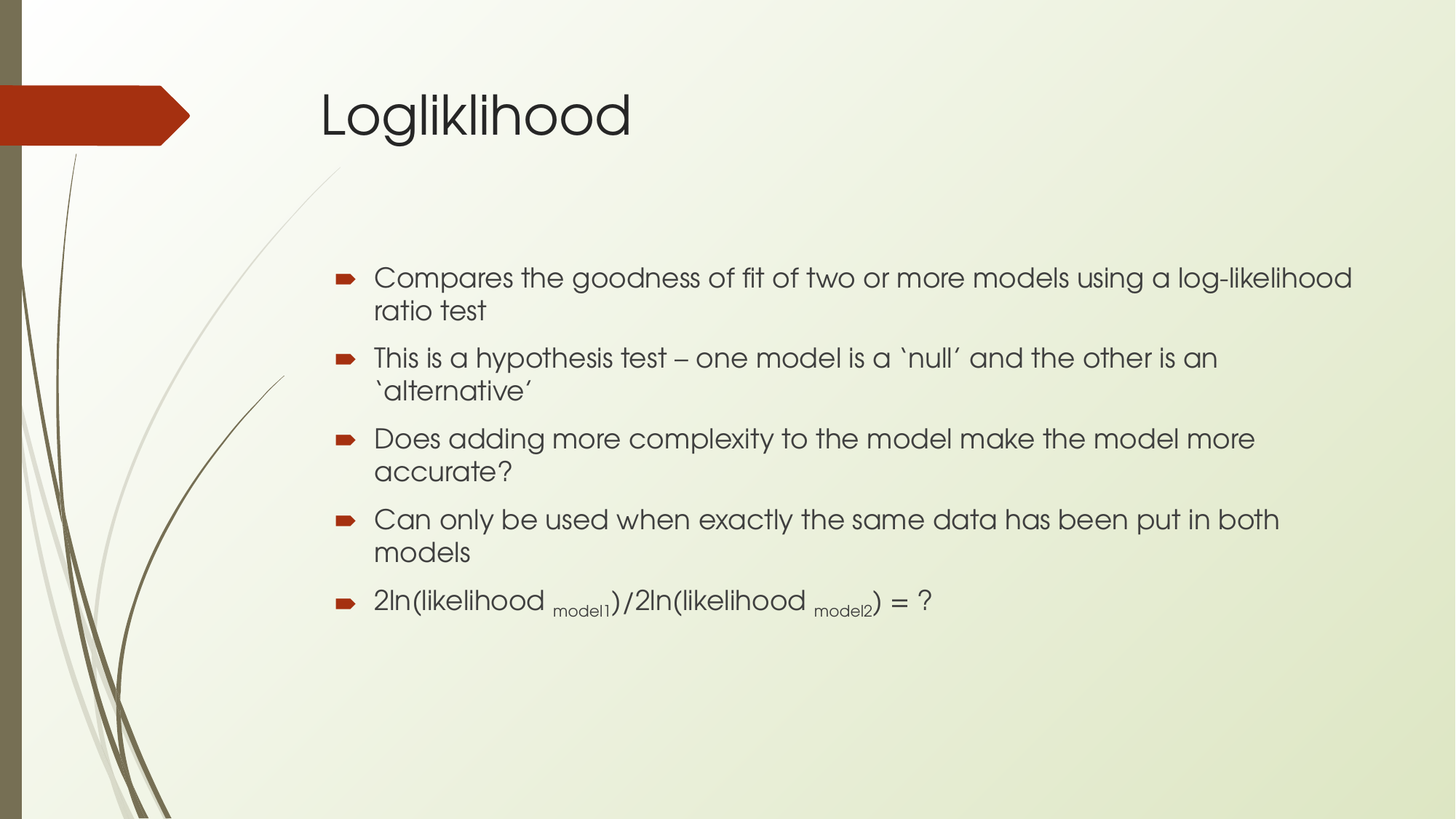

# Logliklihood
Compares the goodness of fit of two or more models using a log-likelihood ratio test
This is a hypothesis test – one model is a ‘null’ and the other is an ‘alternative’
Does adding more complexity to the model make the model more accurate?
Can only be used when exactly the same data has been put in both models
2ln(likelihood model1)/2ln(likelihood model2) = ?